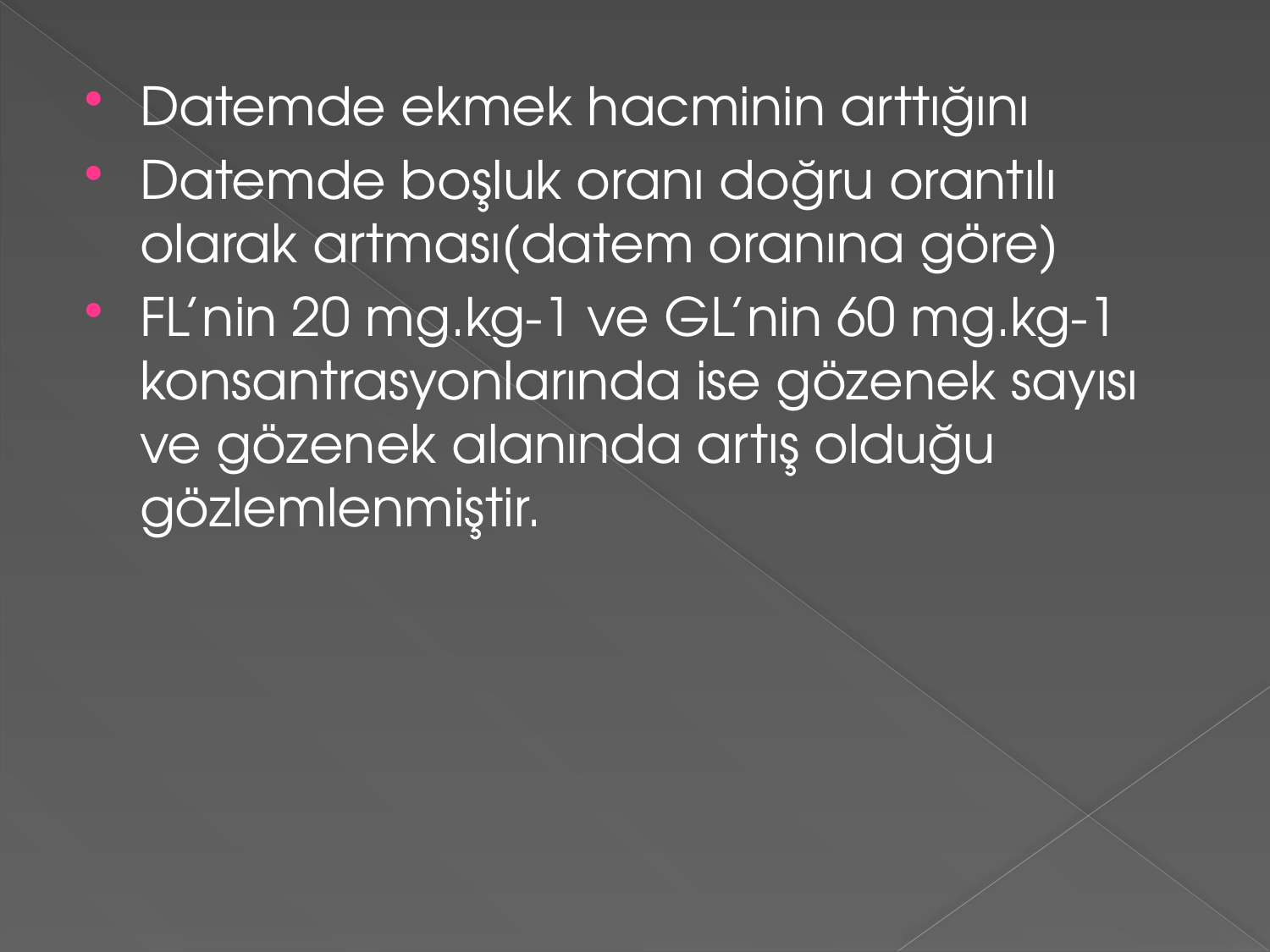

Datemde ekmek hacminin arttığını
Datemde boşluk oranı doğru orantılı olarak artması(datem oranına göre)
FL’nin 20 mg.kg-1 ve GL’nin 60 mg.kg-1 konsantrasyonlarında ise gözenek sayısı ve gözenek alanında artış olduğu gözlemlenmiştir.